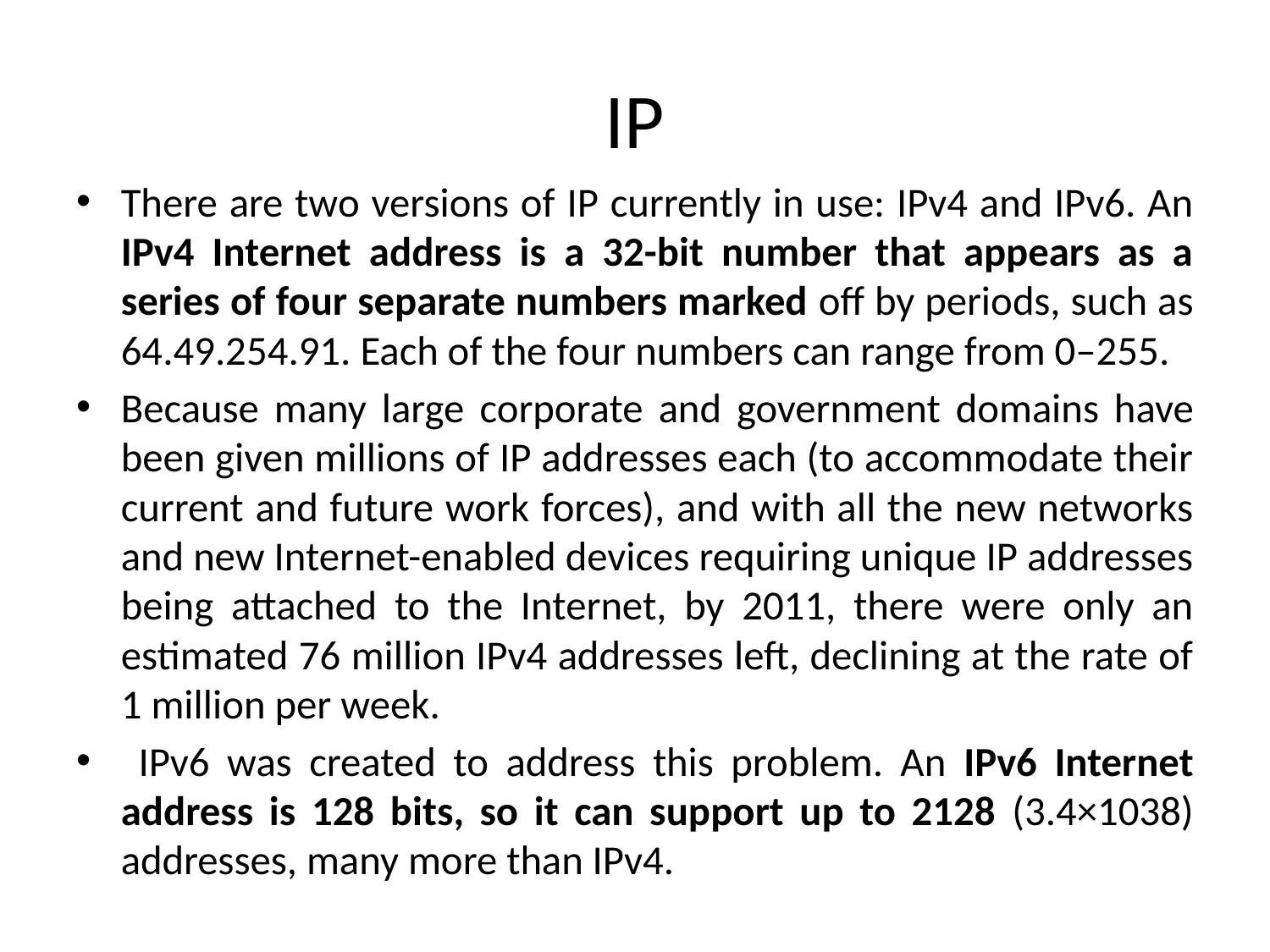

# IP
There are two versions of IP currently in use: IPv4 and IPv6. An IPv4 Internet address is a 32-bit number that appears as a series of four separate numbers marked off by periods, such as 64.49.254.91. Each of the four numbers can range from 0–255.
Because many large corporate and government domains have been given millions of IP addresses each (to accommodate their current and future work forces), and with all the new networks and new Internet-enabled devices requiring unique IP addresses being attached to the Internet, by 2011, there were only an estimated 76 million IPv4 addresses left, declining at the rate of 1 million per week.
 IPv6 was created to address this problem. An IPv6 Internet address is 128 bits, so it can support up to 2128 (3.4×1038) addresses, many more than IPv4.